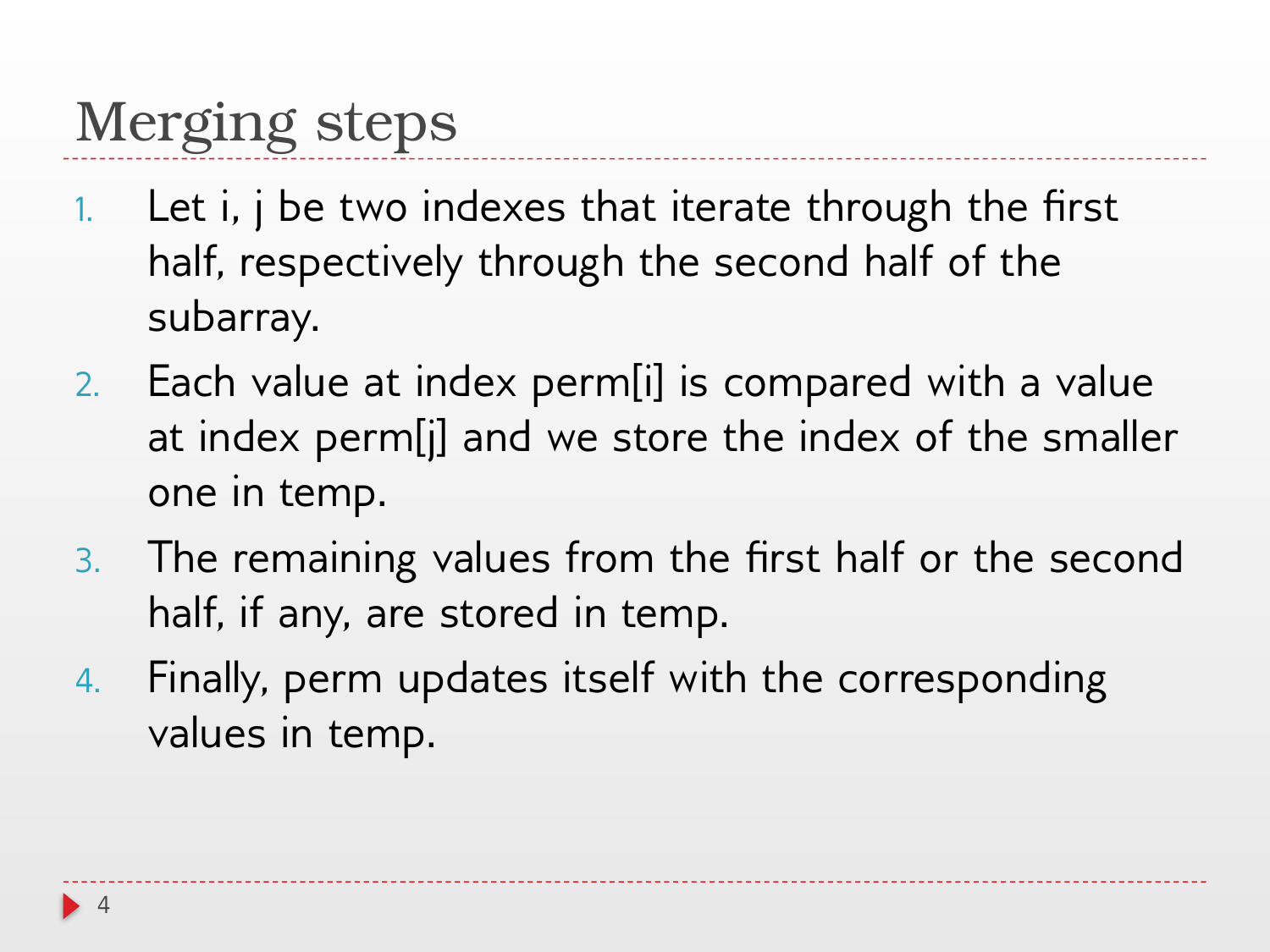

# Merging steps
Let i, j be two indexes that iterate through the first half, respectively through the second half of the subarray.
Each value at index perm[i] is compared with a value at index perm[j] and we store the index of the smaller one in temp.
The remaining values from the first half or the second half, if any, are stored in temp.
Finally, perm updates itself with the corresponding values in temp.
4